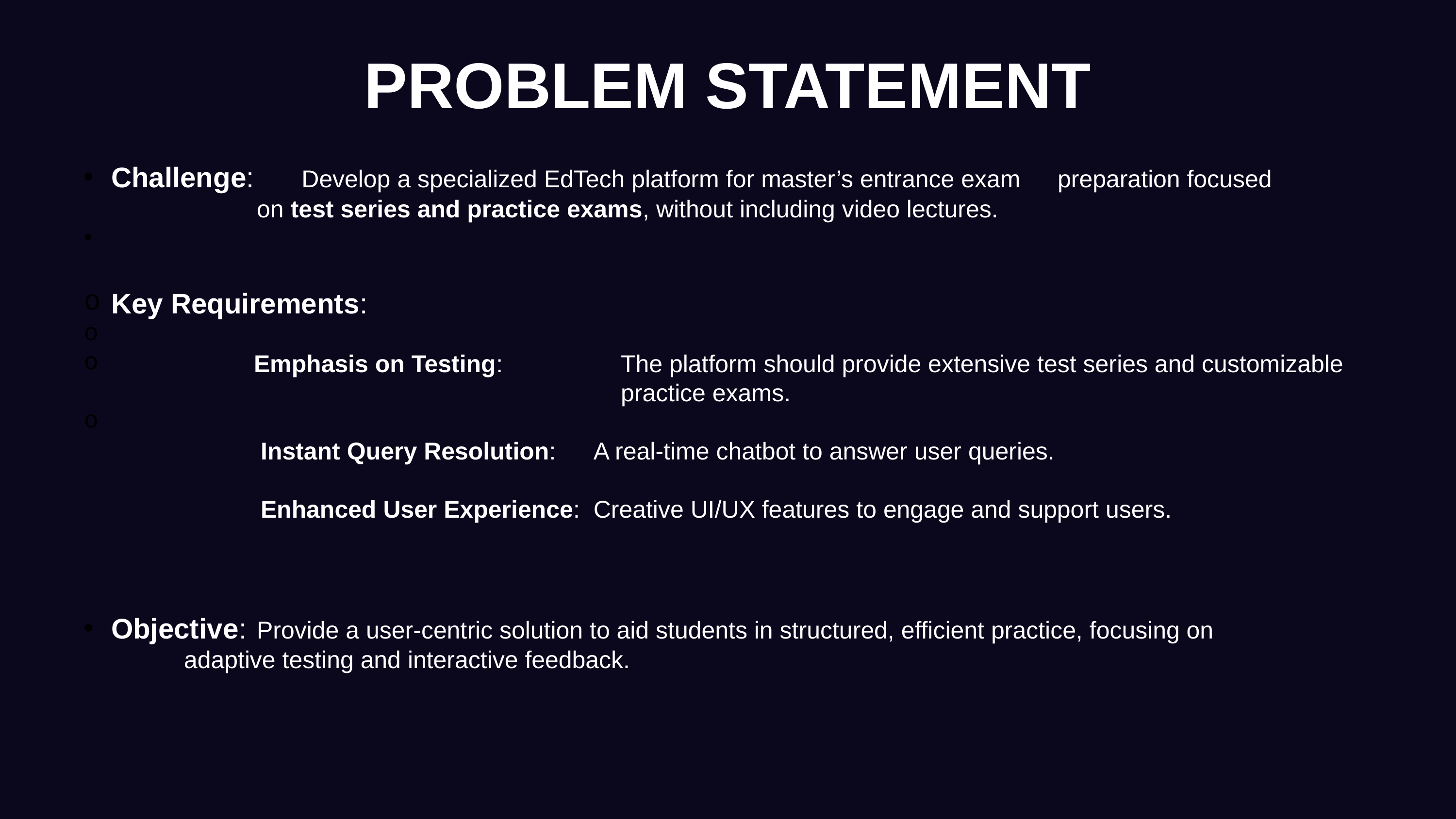

PROBLEM STATEMENT

Challenge:      Develop a specialized EdTech platform for master’s entrance exam 	preparation focused 				on test series and practice exams, without including video lectures.

Key Requirements:

                     Emphasis on Testing:  		The platform should provide extensive test series and customizable 								practice exams.

                          Instant Query Resolution:     	A real-time chatbot to answer user queries.

                          Enhanced User Experience: 	Creative UI/UX features to engage and support users.

Objective: 	Provide a user-centric solution to aid students in structured, efficient practice, focusing on 				adaptive testing and interactive feedback.